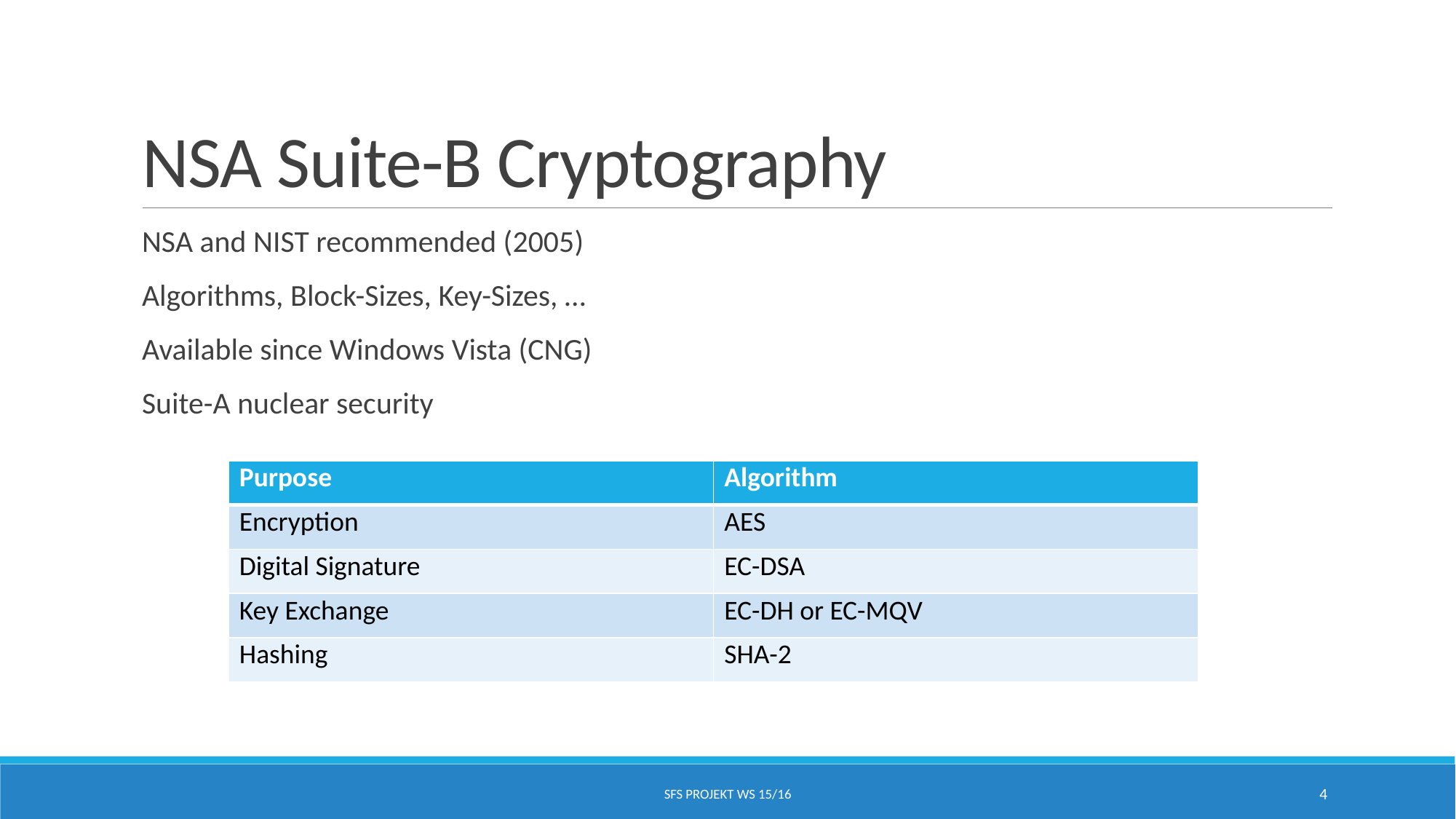

# NSA Suite-B Cryptography
NSA and NIST recommended (2005)
Algorithms, Block-Sizes, Key-Sizes, …
Available since Windows Vista (CNG)
Suite-A nuclear security
| Purpose | Algorithm |
| --- | --- |
| Encryption | AES |
| Digital Signature | EC-DSA |
| Key Exchange | EC-DH or EC-MQV |
| Hashing | SHA-2 |
SFS Projekt WS 15/16
4